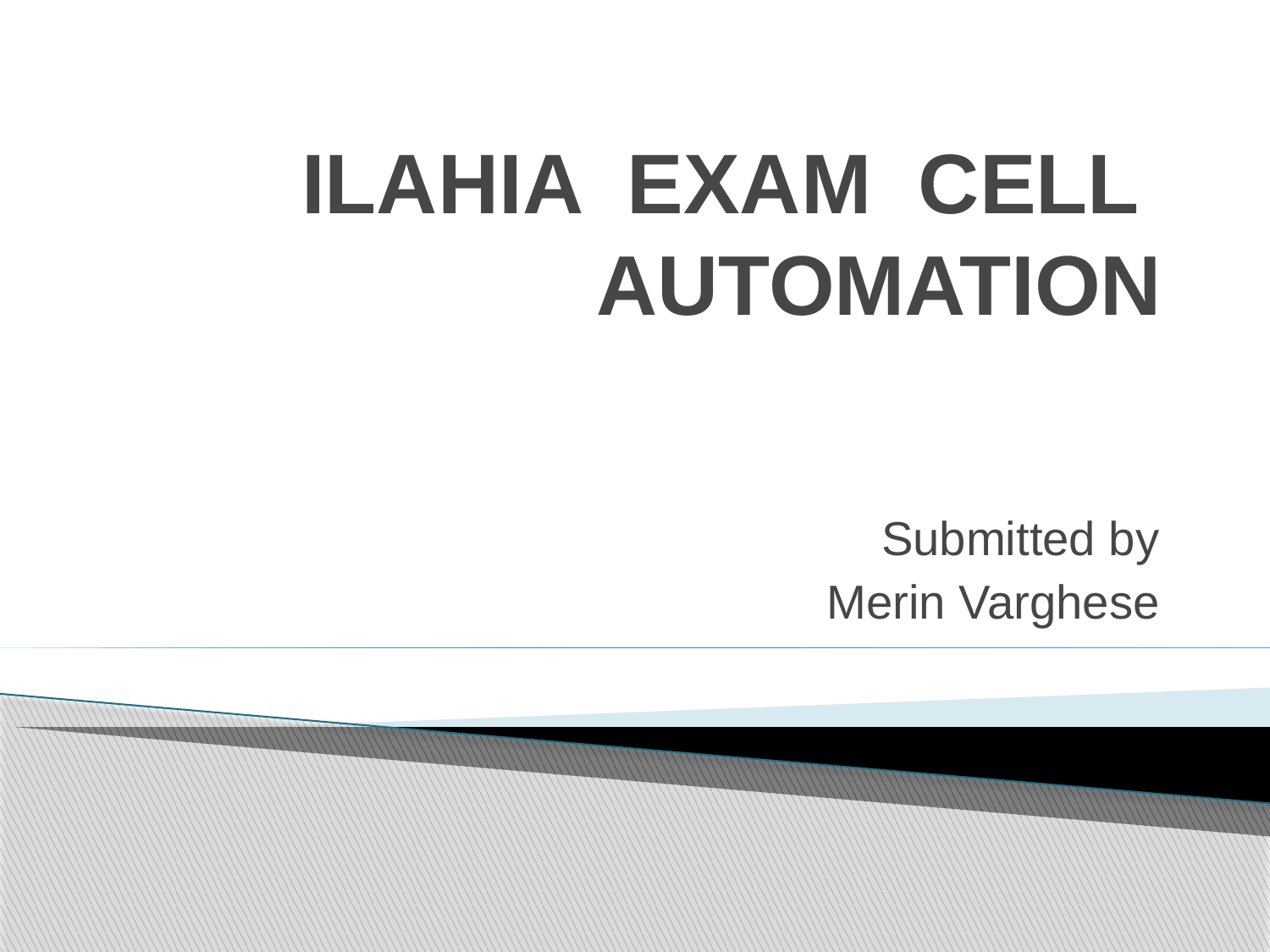

# ILAHIA  EXAM  CELL  AUTOMATION
Submitted by
Merin Varghese